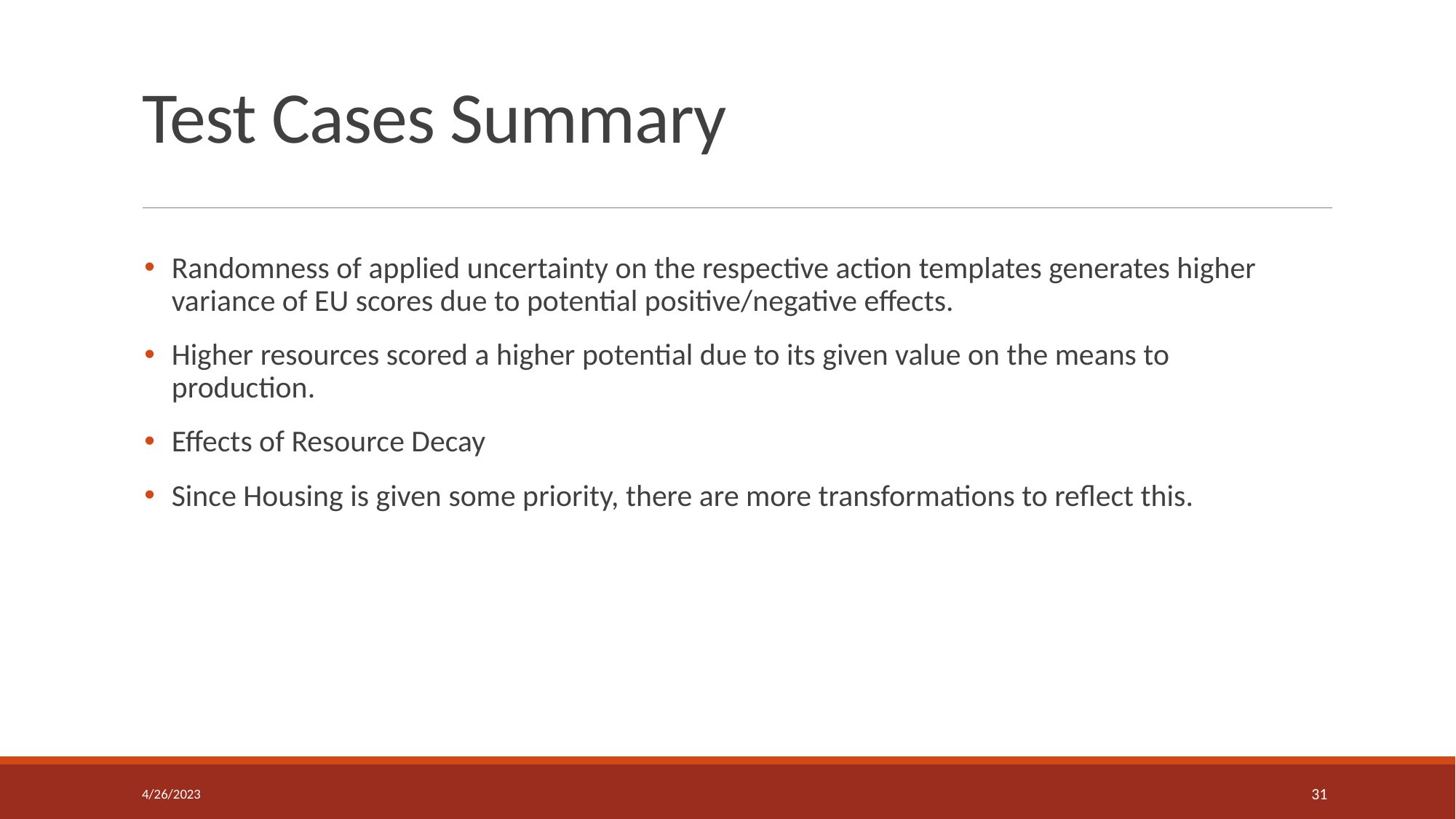

# Test Cases Summary
Randomness of applied uncertainty on the respective action templates generates higher variance of EU scores due to potential positive/negative effects.
Higher resources scored a higher potential due to its given value on the means to production.
Effects of Resource Decay
Since Housing is given some priority, there are more transformations to reflect this.

4/26/2023
31